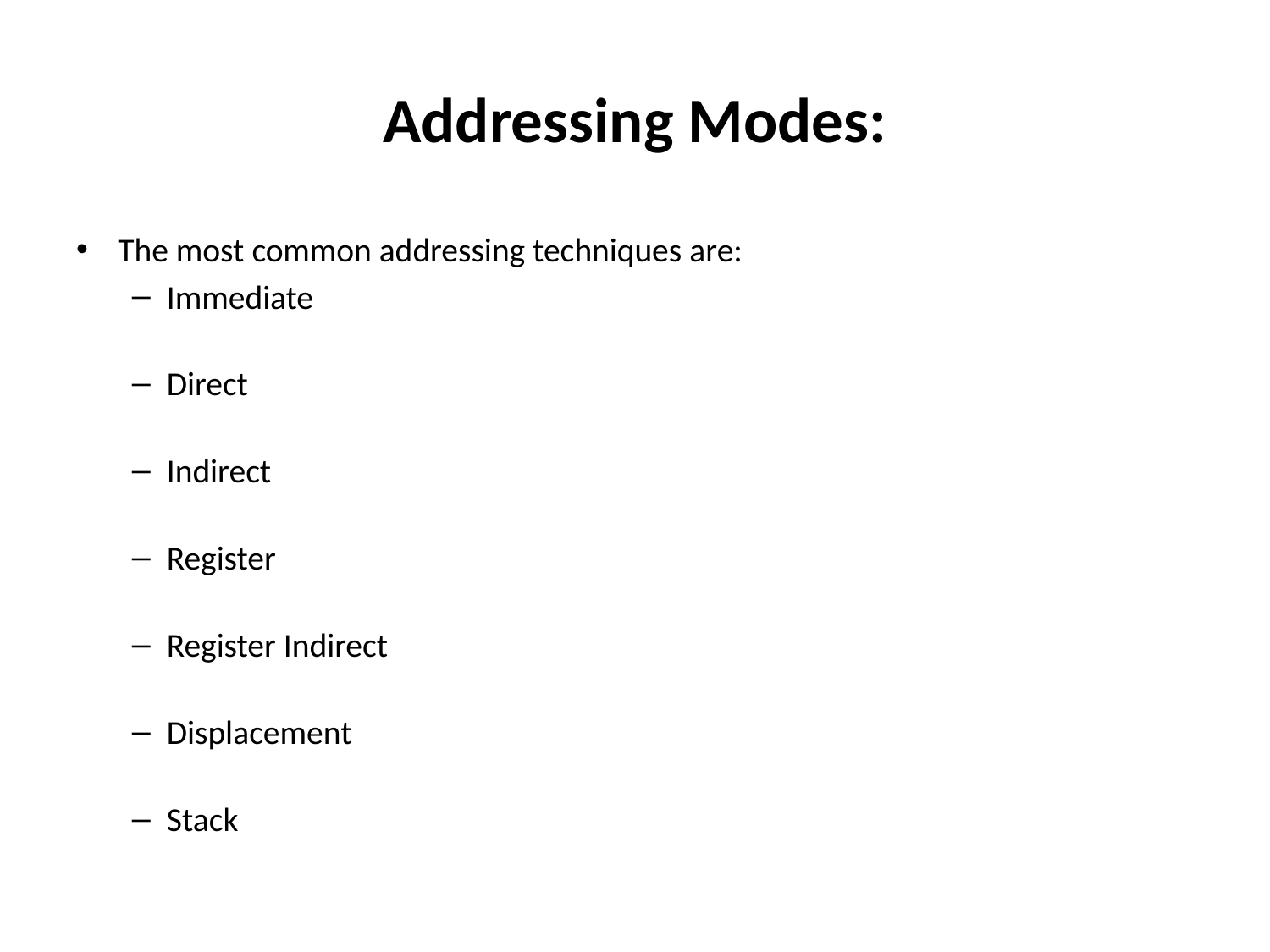

# Addressing Modes:
The most common addressing techniques are:
Immediate
Direct
Indirect
Register
Register Indirect
Displacement
Stack